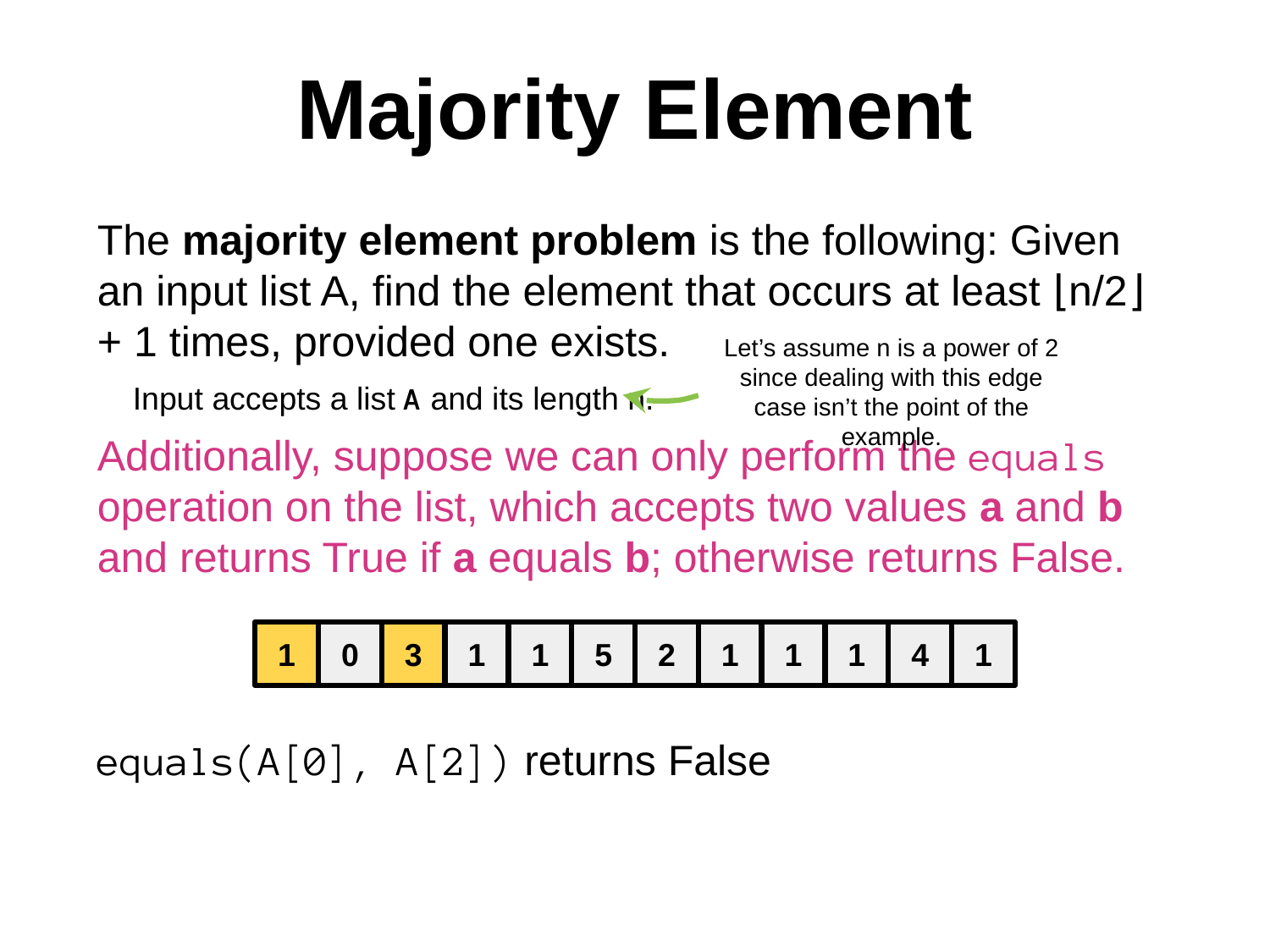

Majority Element
The majority element problem is the following: Given an input list A, find the element that occurs at least ⌊n/2⌋ + 1 times, provided one exists.

    Input accepts a list A and its length n.

Additionally, suppose we can only perform the equals operation on the list, which accepts two values a and b and returns True if a equals b; otherwise returns False.

equals(A[0], A[2]) returns False
Let’s assume n is a power of 2 since dealing with this edge case isn’t the point of the example.

1
0
3
1
1
5
2
1
1
1
4
1